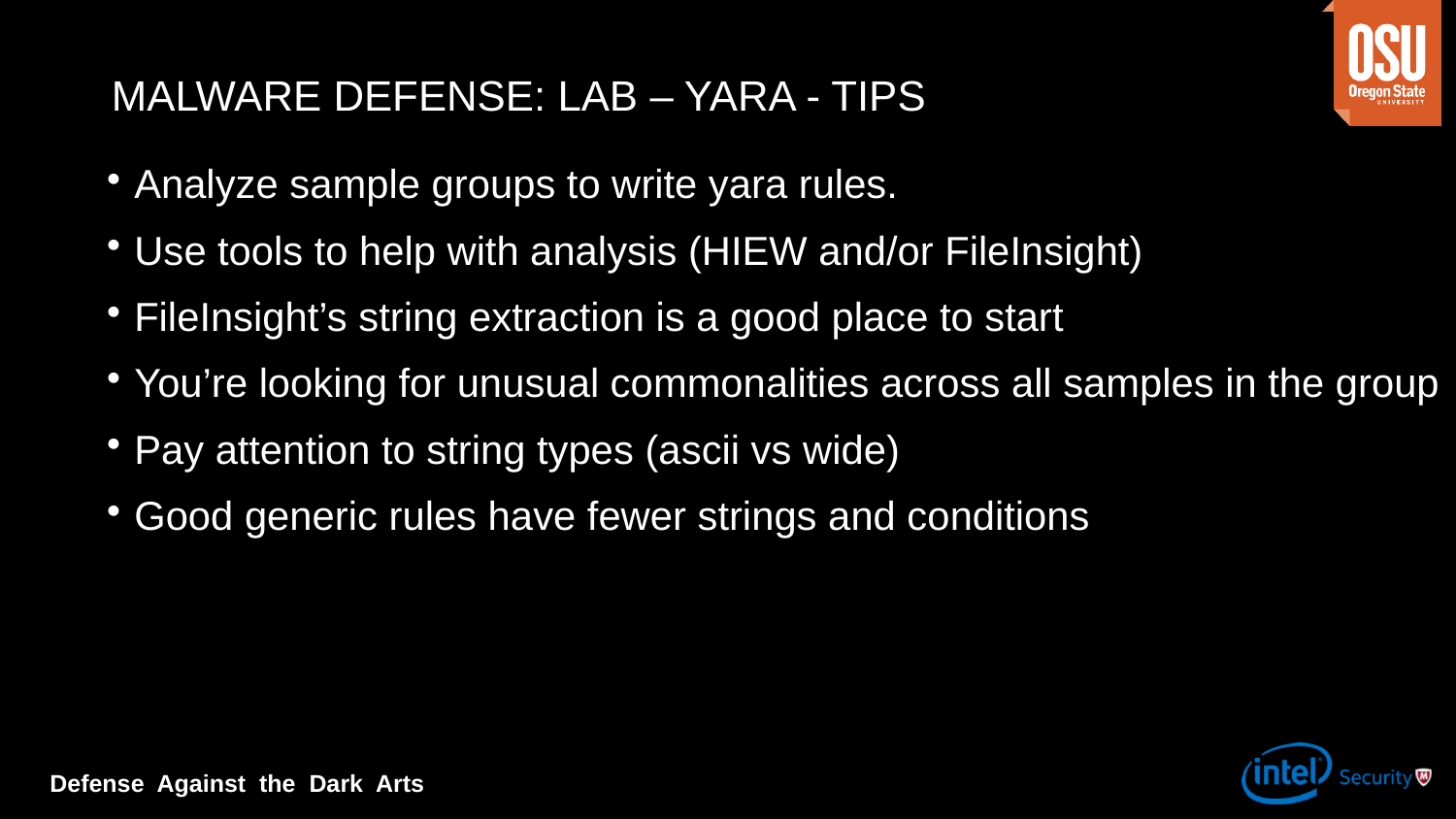

# Malware defense: lab – yara - Tips
Analyze sample groups to write yara rules.
Use tools to help with analysis (HIEW and/or FileInsight)
FileInsight’s string extraction is a good place to start
You’re looking for unusual commonalities across all samples in the group
Pay attention to string types (ascii vs wide)
Good generic rules have fewer strings and conditions